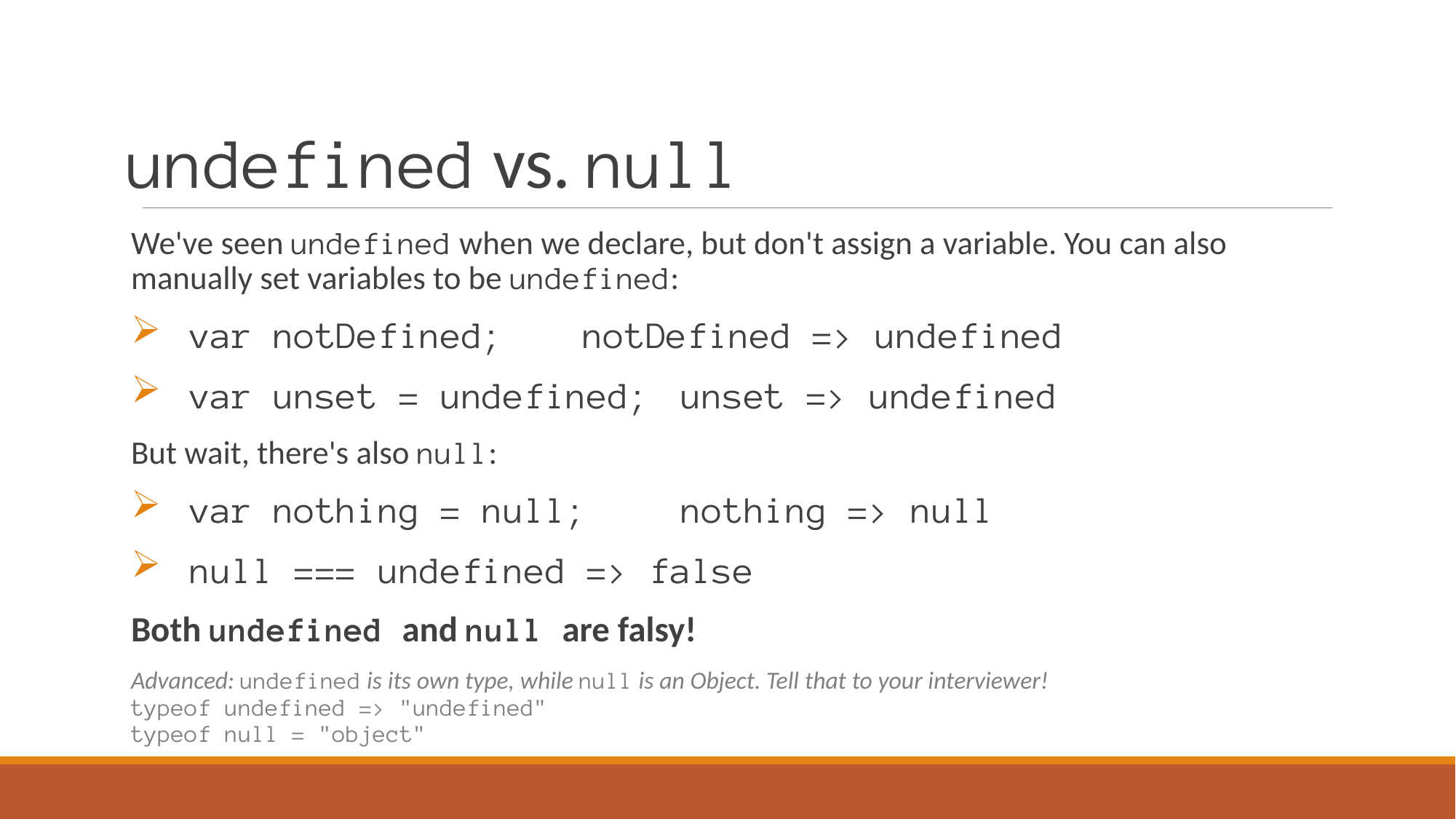

# undefined vs. null
We've seen undefined when we declare, but don't assign a variable. You can also manually set variables to be undefined:
var notDefined;			notDefined => undefined
var unset = undefined; 	unset => undefined
But wait, there's also null:
var nothing = null;		nothing => null
null === undefined => false
Both undefined and null are falsy!
Advanced: undefined is its own type, while null is an Object. Tell that to your interviewer!
typeof undefined => "undefined"
typeof null = "object"